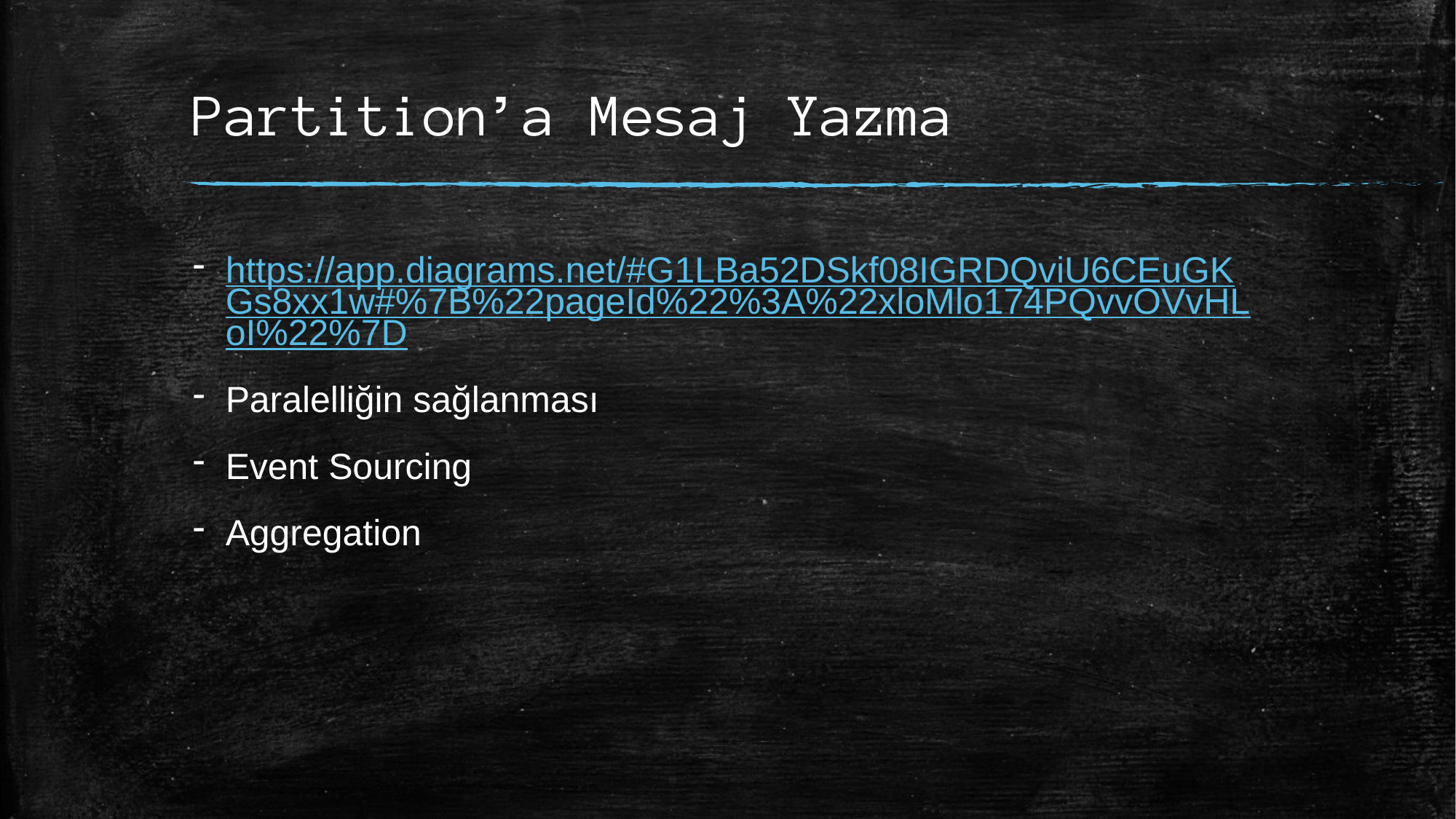

# Partition’a Mesaj Yazma
https://app.diagrams.net/#G1LBa52DSkf08IGRDQviU6CEuGKGs8xx1w#%7B%22pageId%22%3A%22xloMlo174PQvvOVvHLoI%22%7D
Paralelliğin sağlanması
Event Sourcing
Aggregation